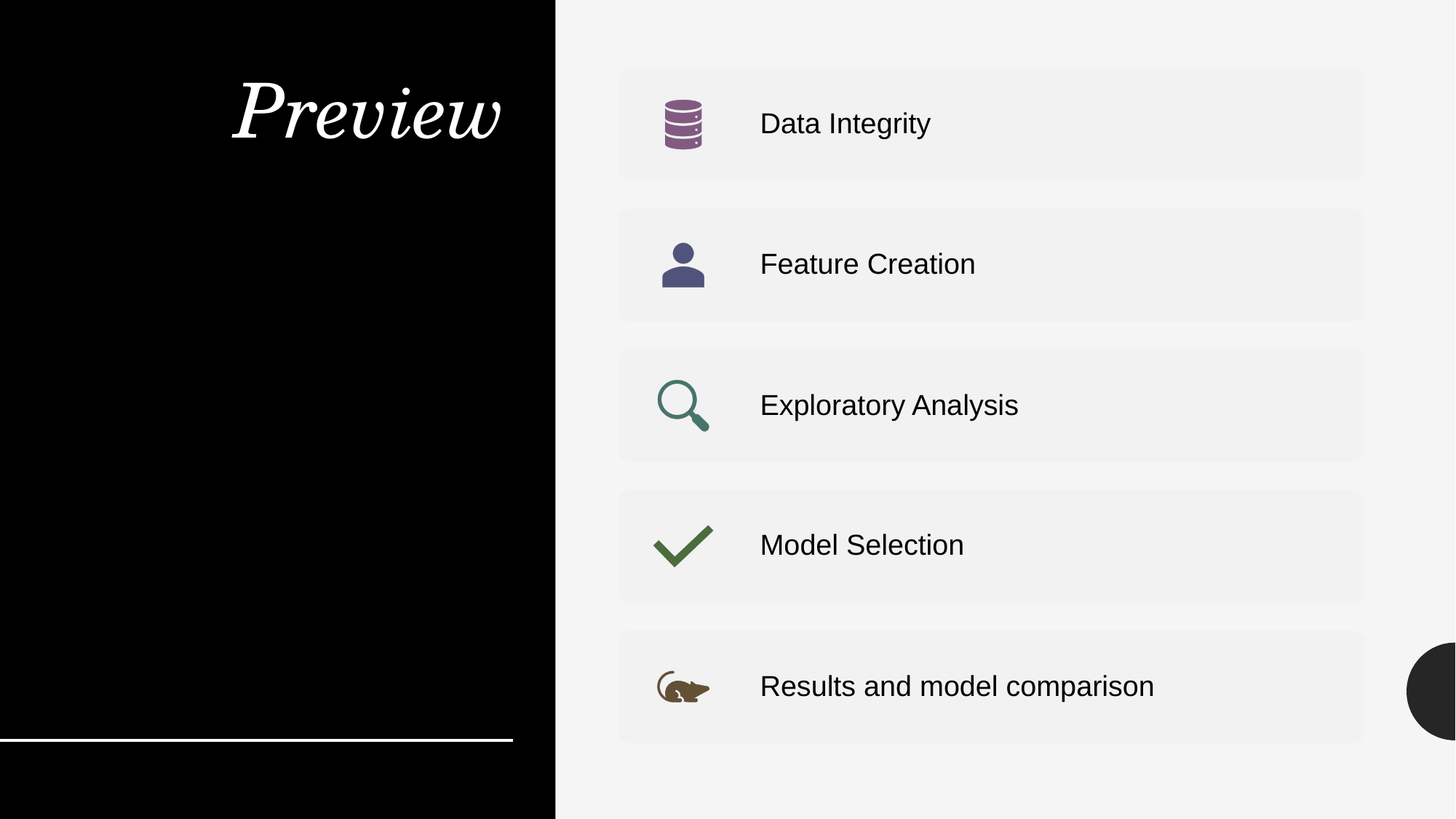

# Preview
Data Integrity
Feature Creation
Exploratory Analysis
Model Selection
Results and model comparison